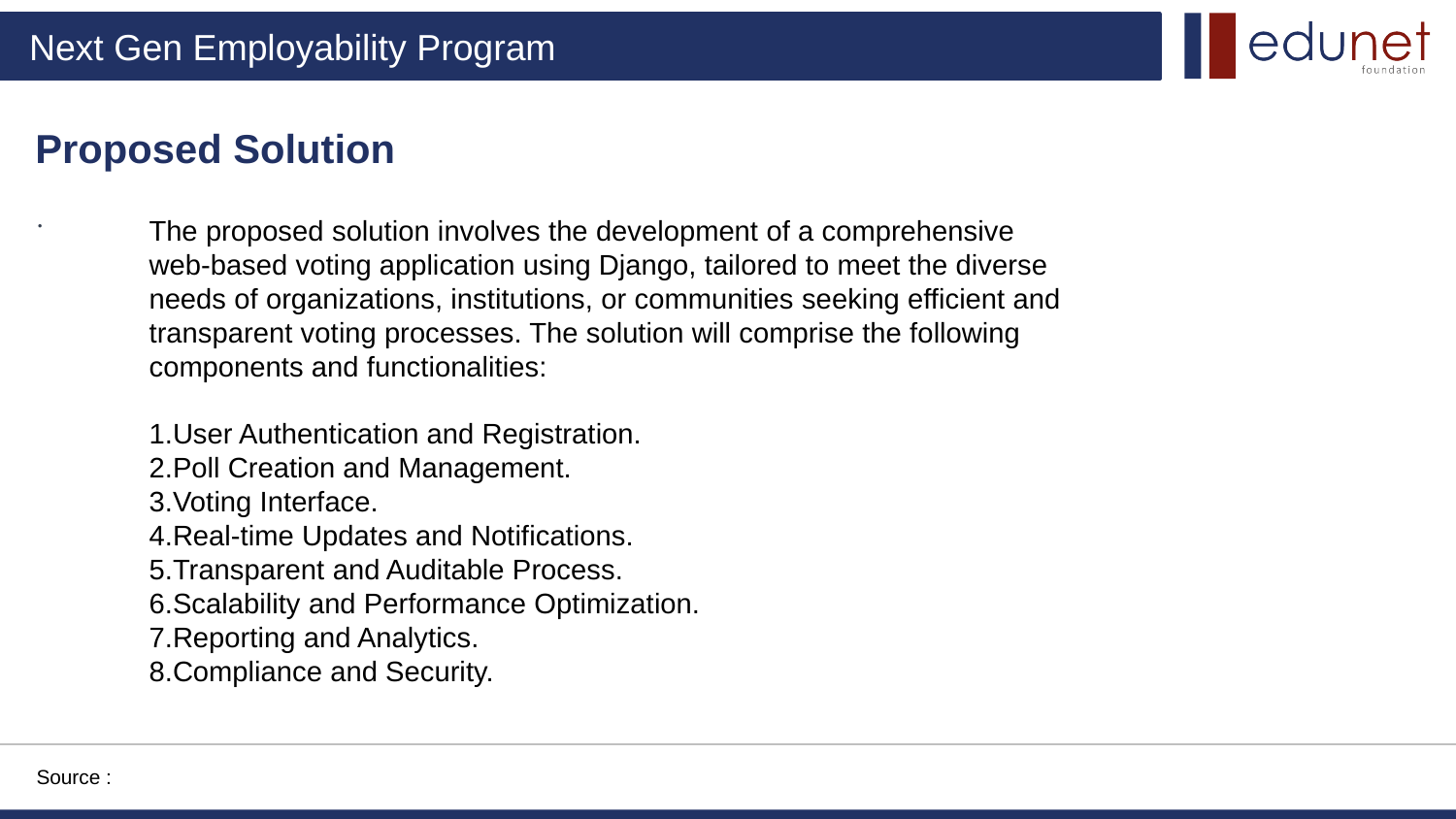

Proposed Solution
.
The proposed solution involves the development of a comprehensive web-based voting application using Django, tailored to meet the diverse needs of organizations, institutions, or communities seeking efficient and transparent voting processes. The solution will comprise the following components and functionalities:

1.User Authentication and Registration.
2.Poll Creation and Management.
3.Voting Interface.
4.Real-time Updates and Notifications.
5.Transparent and Auditable Process.
6.Scalability and Performance Optimization.
7.Reporting and Analytics.
8.Compliance and Security.
Source :